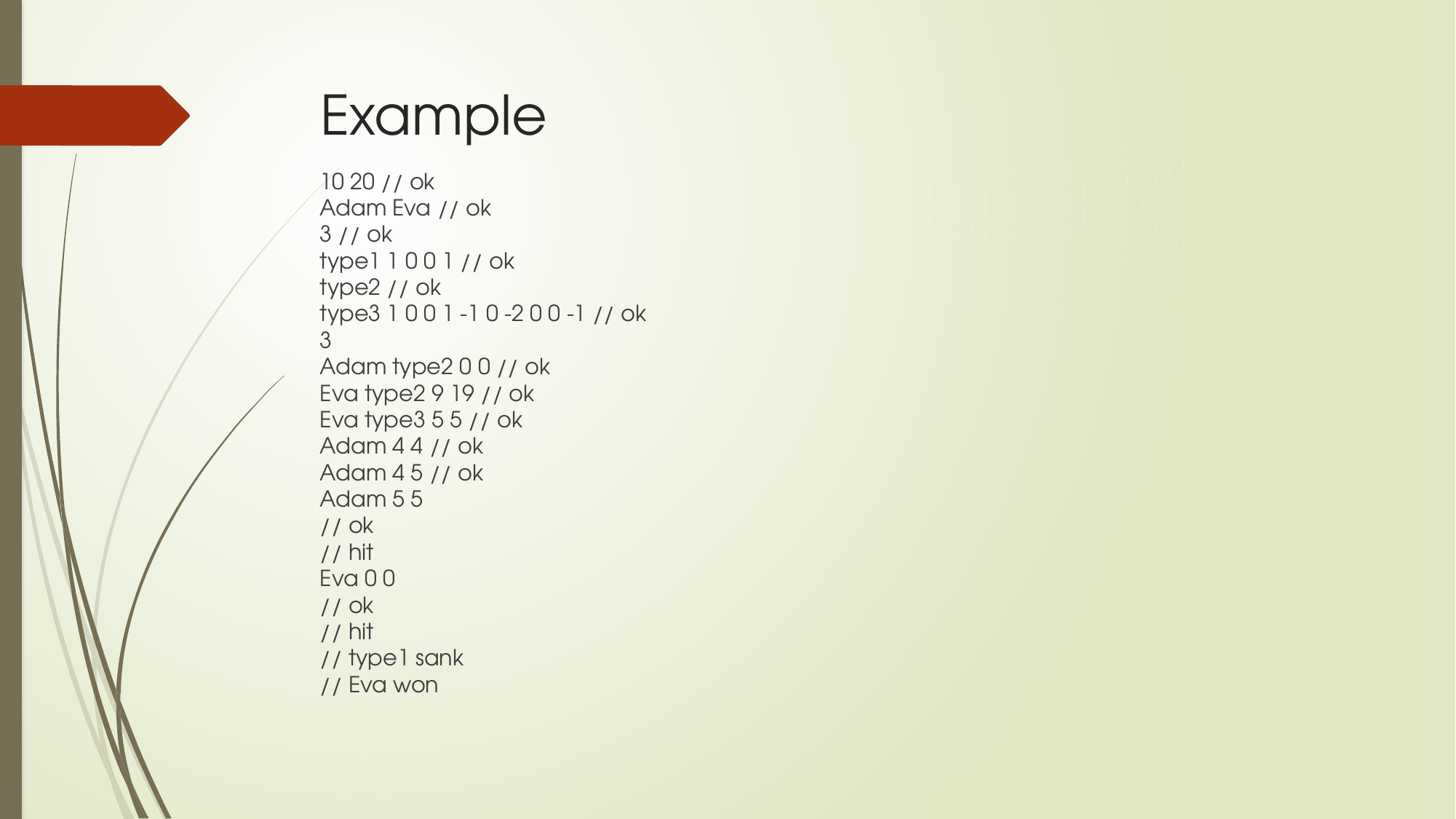

# Example
10 20 // ok
Adam Eva // ok
3 // ok
type1 1 0 0 1 // ok
type2 // ok
type3 1 0 0 1 -1 0 -2 0 0 -1 // ok
3
Adam type2 0 0 // ok
Eva type2 9 19 // ok
Eva type3 5 5 // ok
Adam 4 4 // ok
Adam 4 5 // ok
Adam 5 5
// ok
// hit
Eva 0 0
// ok
// hit
// type1 sank
// Eva won